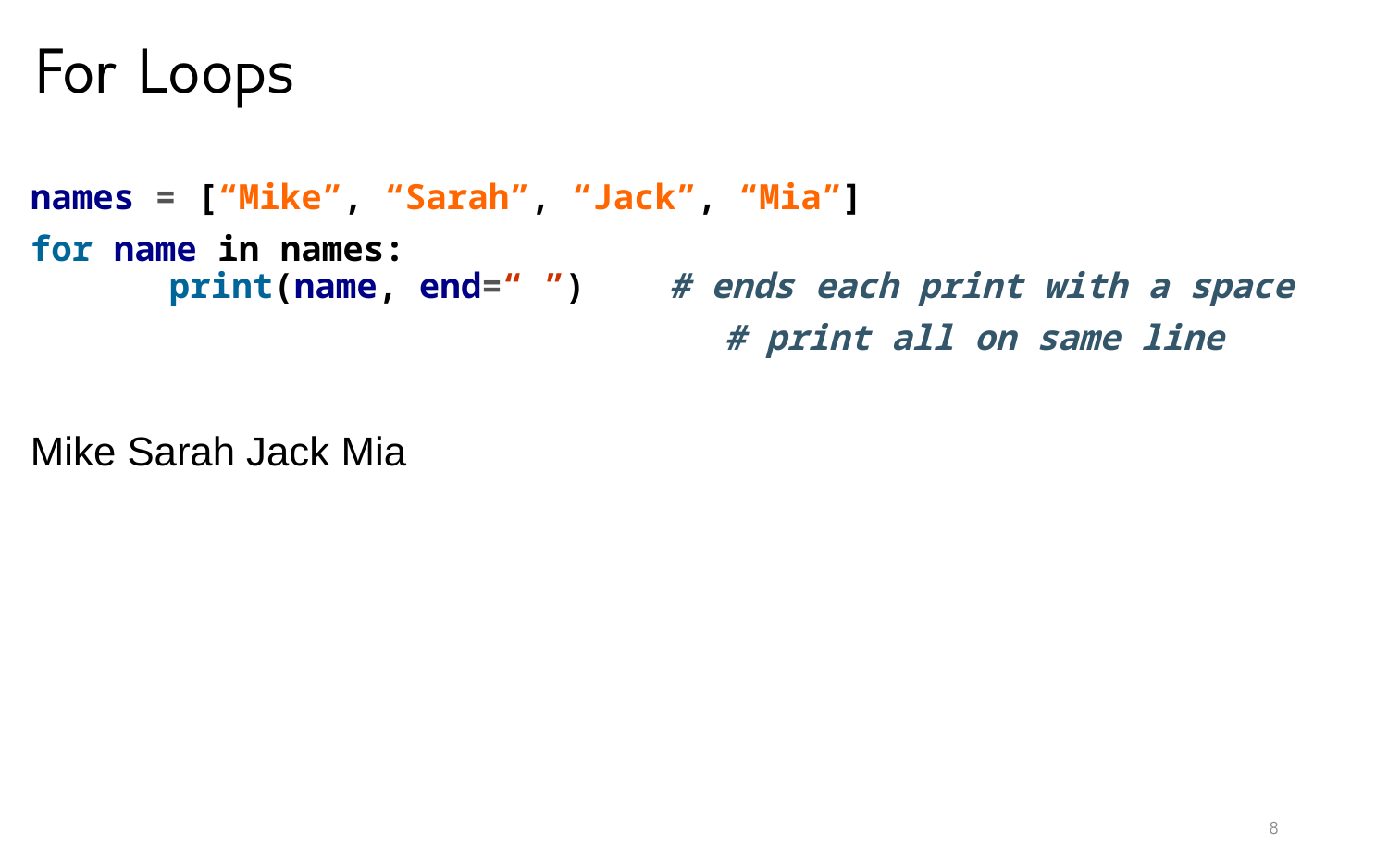

# For Loops

names = [“Mike”, “Sarah”, “Jack”, “Mia”]
for name in names:
	print(name, end=“ ”)    # ends each print with a space
					# print all on same line

Mike Sarah Jack Mia

8